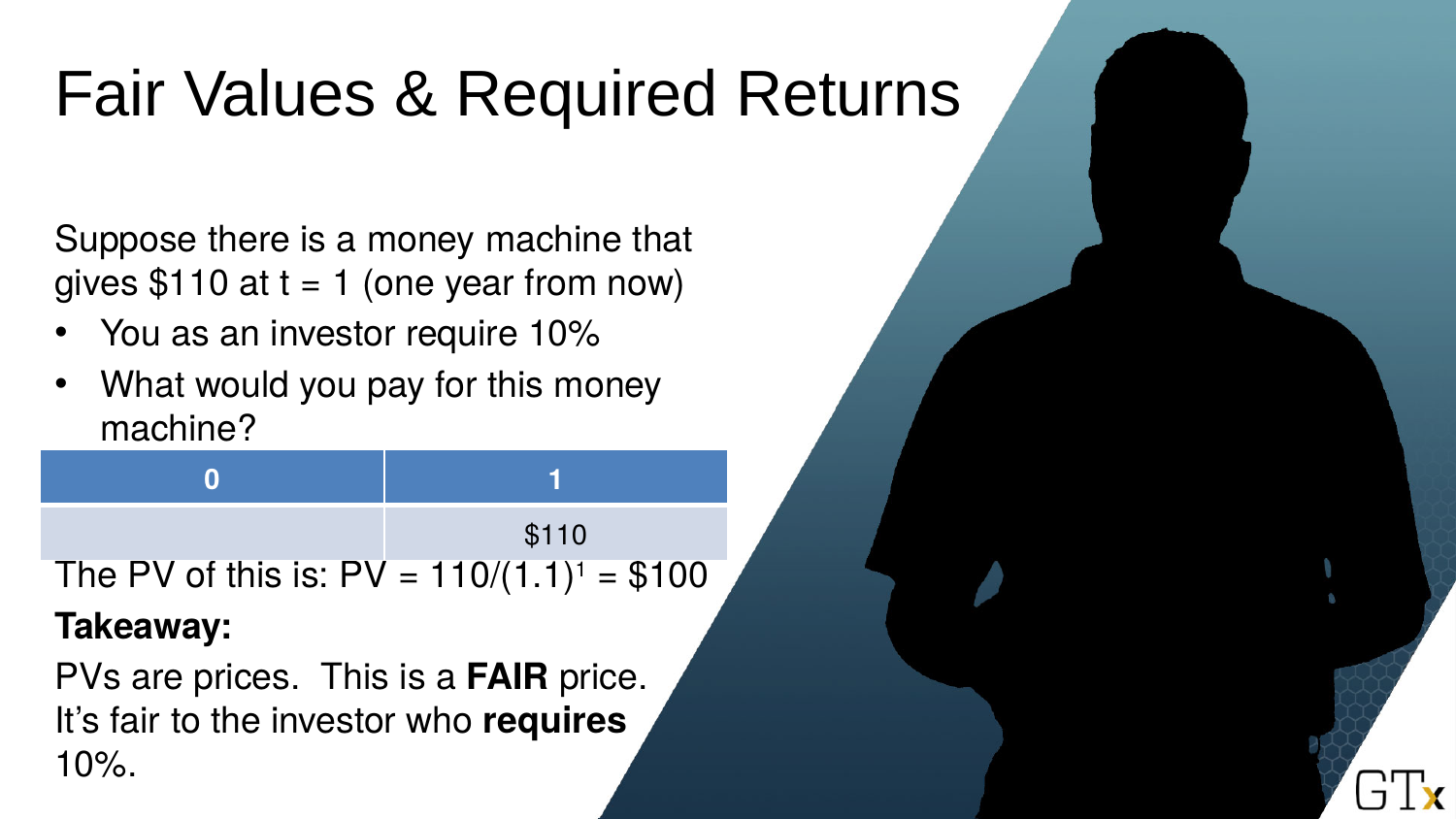

# Fair Values & Required Returns
Suppose there is a money machine that gives $110 at t = 1 (one year from now)
You as an investor require 10%
What would you pay for this money machine?

The PV of this is: PV = 110/(1.1)1 = $100
Takeaway:
PVs are prices.  This is a FAIR price.  It’s fair to the investor who requires 10%.

| 0 | 1 |
| --- | --- |
|  | $110 |